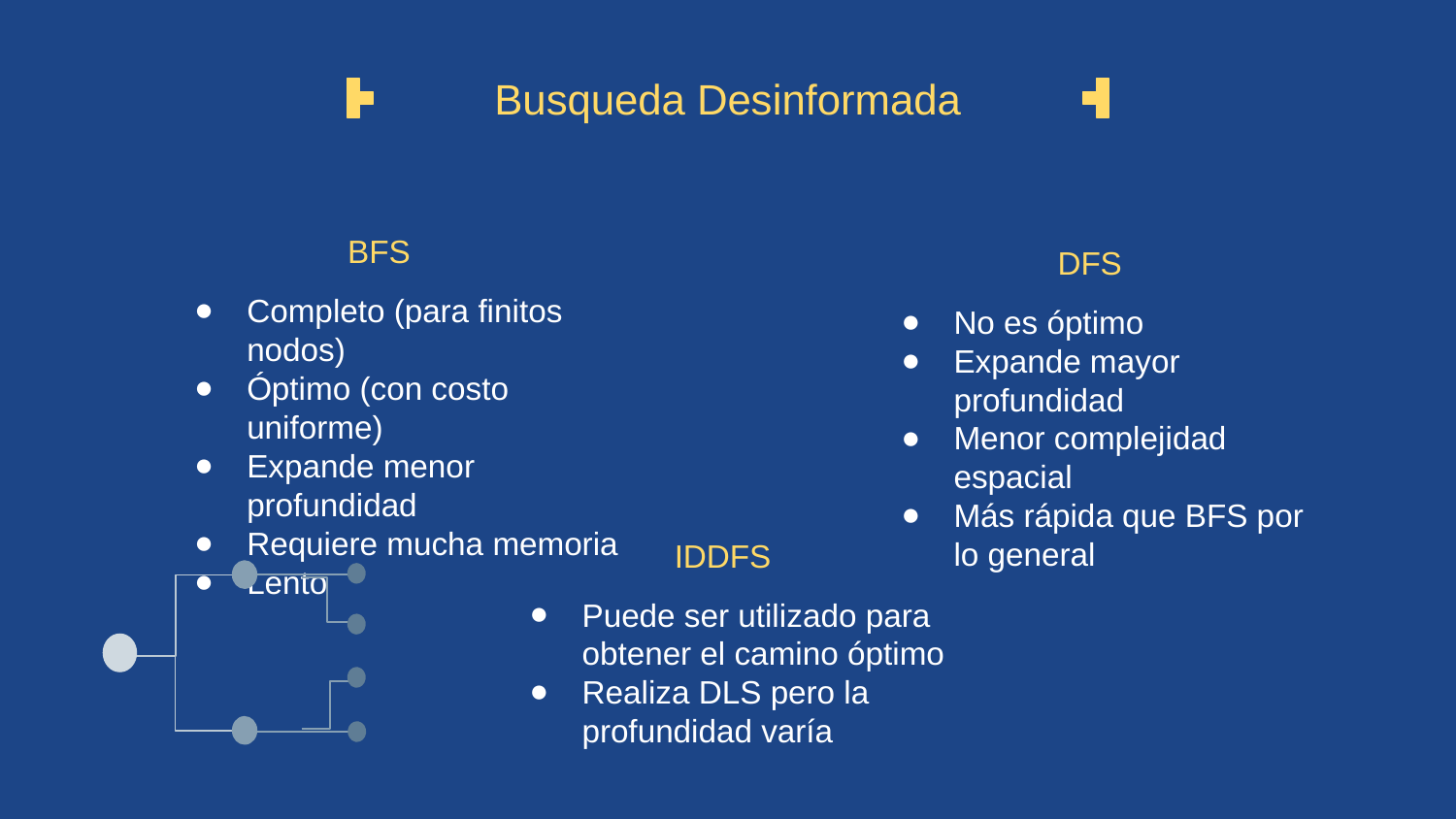

# Busqueda Desinformada

BFS
DFS
Completo (para finitos nodos)
Óptimo (con costo uniforme)
Expande menor profundidad
Requiere mucha memoria
Lento
No es óptimo
Expande mayor profundidad
Menor complejidad espacial
Más rápida que BFS por lo general
IDDFS

Puede ser utilizado para obtener el camino óptimo
Realiza DLS pero la profundidad varía